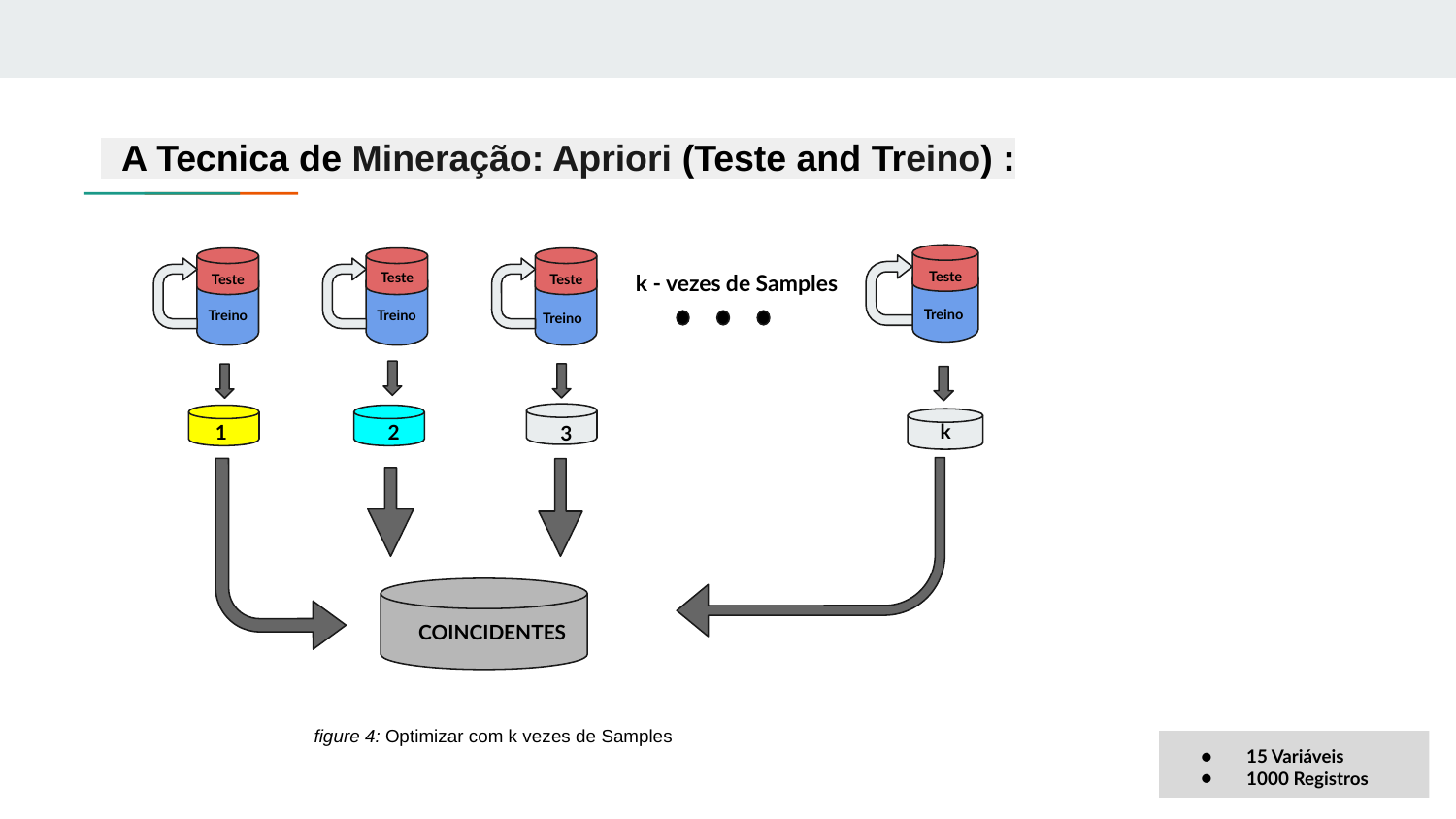

A Tecnica de Mineração: Apriori (Teste and Treino) :

Teste
Teste
k - vezes de Samples
Teste
Teste

Treino
Treino
Treino
Treino

k

1
2
3

COINCIDENTES
figure 4: Optimizar com k vezes de Samples

15 Variáveis
1000 Registros